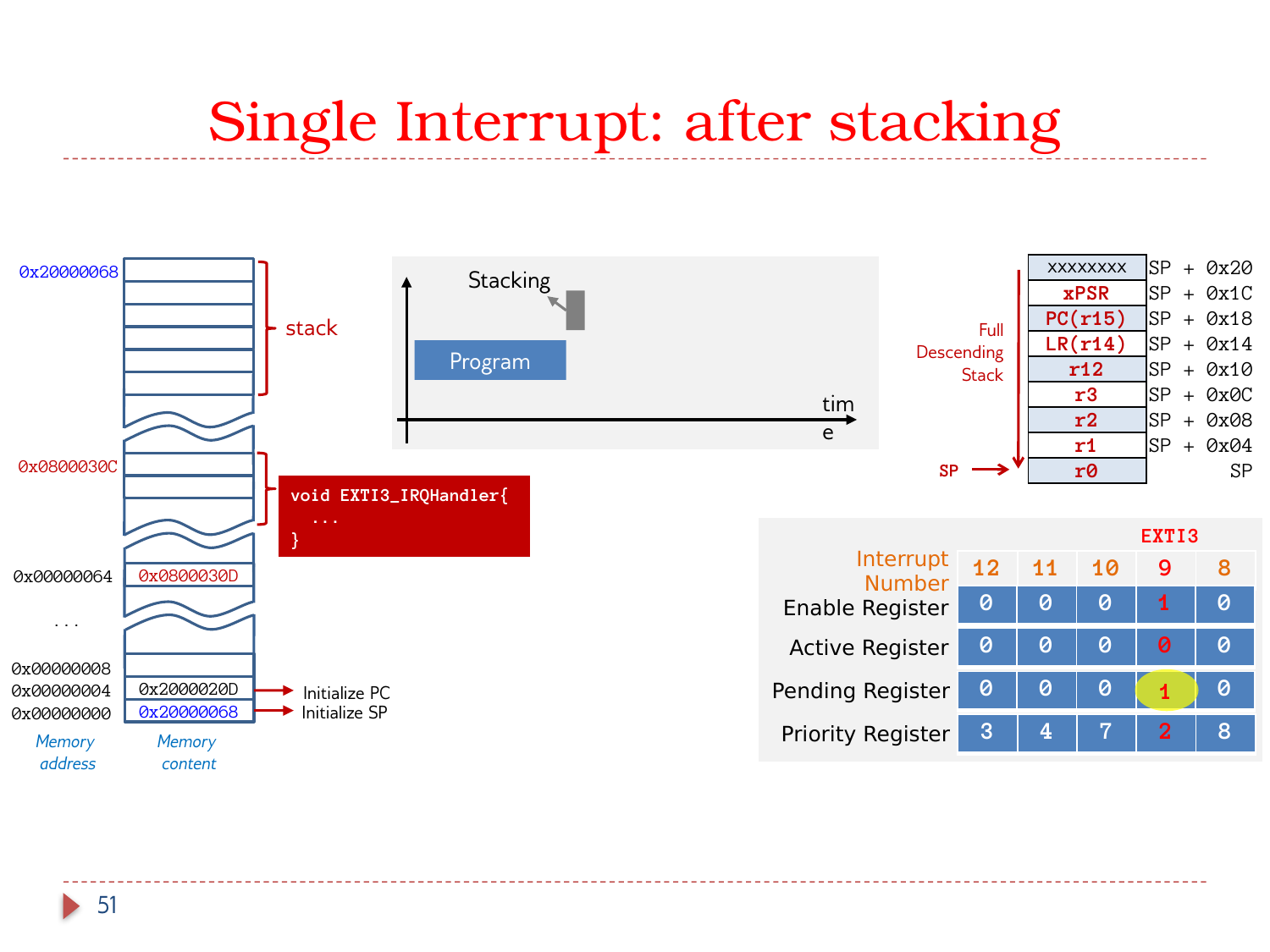

# Single Interrupt: after stacking
0x20000068
| xxxxxxxx | SP + 0x20 |
| --- | --- |
| xPSR | SP + 0x1C |
| PC(r15) | SP + 0x18 |
| LR(r14) | SP + 0x14 |
| r12 | SP + 0x10 |
| r3 | SP + 0x0C |
| r2 | SP + 0x08 |
| r1 | SP + 0x04 |
| r0 | SP |

Stacking

stack
Full Descending Stack

Program

time
0x0800030C
SP

void EXTI3_IRQHandler{
  ...
}

EXTI3

Interrupt Number
| 12 | 11 | 10 | 9 | 8 |
| --- | --- | --- | --- | --- |
0x00000064
0x0800030D

| 0 | 0 | 0 | 1 | 0 |
| --- | --- | --- | --- | --- |
Enable Register
...
Active Register
| 0 | 0 | 0 | 0 | 0 |
| --- | --- | --- | --- | --- |
0x00000008

1
Pending Register
| 0 | 0 | 0 |  | 0 |
| --- | --- | --- | --- | --- |
0x00000004
Initialize PC
0x2000020D
Initialize SP
0x00000000
0x20000068
Priority Register
| 3 | 4 | 7 | 2 | 8 |
| --- | --- | --- | --- | --- |
Memory
address
Memory
content
51